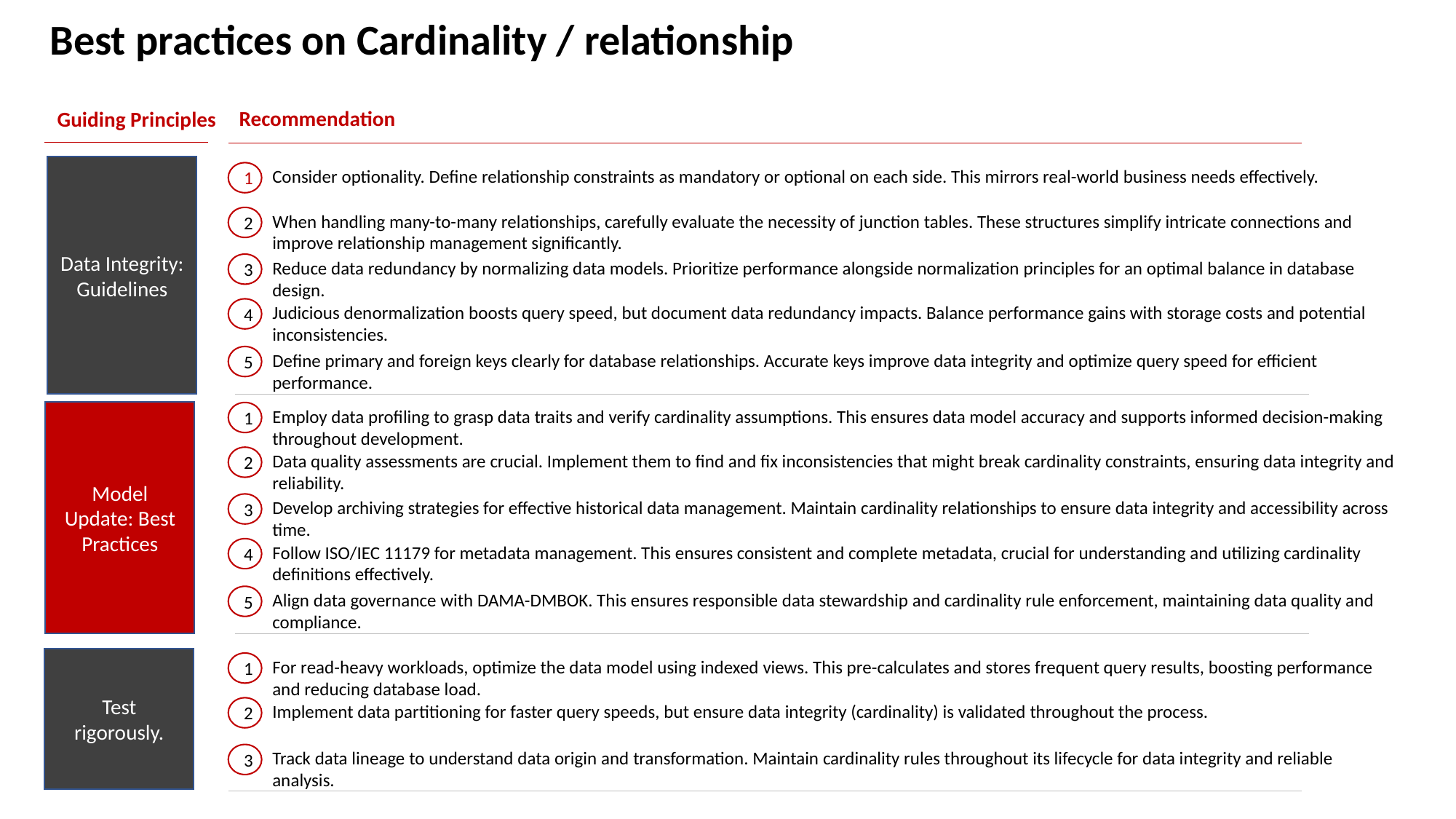

Best practices on Cardinality / relationship
Recommendation
Guiding Principles
Data Integrity: Guidelines
Consider optionality. Define relationship constraints as mandatory or optional on each side. This mirrors real-world business needs effectively.
1
When handling many-to-many relationships, carefully evaluate the necessity of junction tables. These structures simplify intricate connections and improve relationship management significantly.
2
Reduce data redundancy by normalizing data models. Prioritize performance alongside normalization principles for an optimal balance in database design.
3
Judicious denormalization boosts query speed, but document data redundancy impacts. Balance performance gains with storage costs and potential inconsistencies.
4
Define primary and foreign keys clearly for database relationships. Accurate keys improve data integrity and optimize query speed for efficient performance.
5
Employ data profiling to grasp data traits and verify cardinality assumptions. This ensures data model accuracy and supports informed decision-making throughout development.
Model Update: Best Practices
1
Data quality assessments are crucial. Implement them to find and fix inconsistencies that might break cardinality constraints, ensuring data integrity and reliability.
2
Develop archiving strategies for effective historical data management. Maintain cardinality relationships to ensure data integrity and accessibility across time.
3
Follow ISO/IEC 11179 for metadata management. This ensures consistent and complete metadata, crucial for understanding and utilizing cardinality definitions effectively.
4
Align data governance with DAMA-DMBOK. This ensures responsible data stewardship and cardinality rule enforcement, maintaining data quality and compliance.
5
Test rigorously.
For read-heavy workloads, optimize the data model using indexed views. This pre-calculates and stores frequent query results, boosting performance and reducing database load.
1
Implement data partitioning for faster query speeds, but ensure data integrity (cardinality) is validated throughout the process.
2
Track data lineage to understand data origin and transformation. Maintain cardinality rules throughout its lifecycle for data integrity and reliable analysis.
3